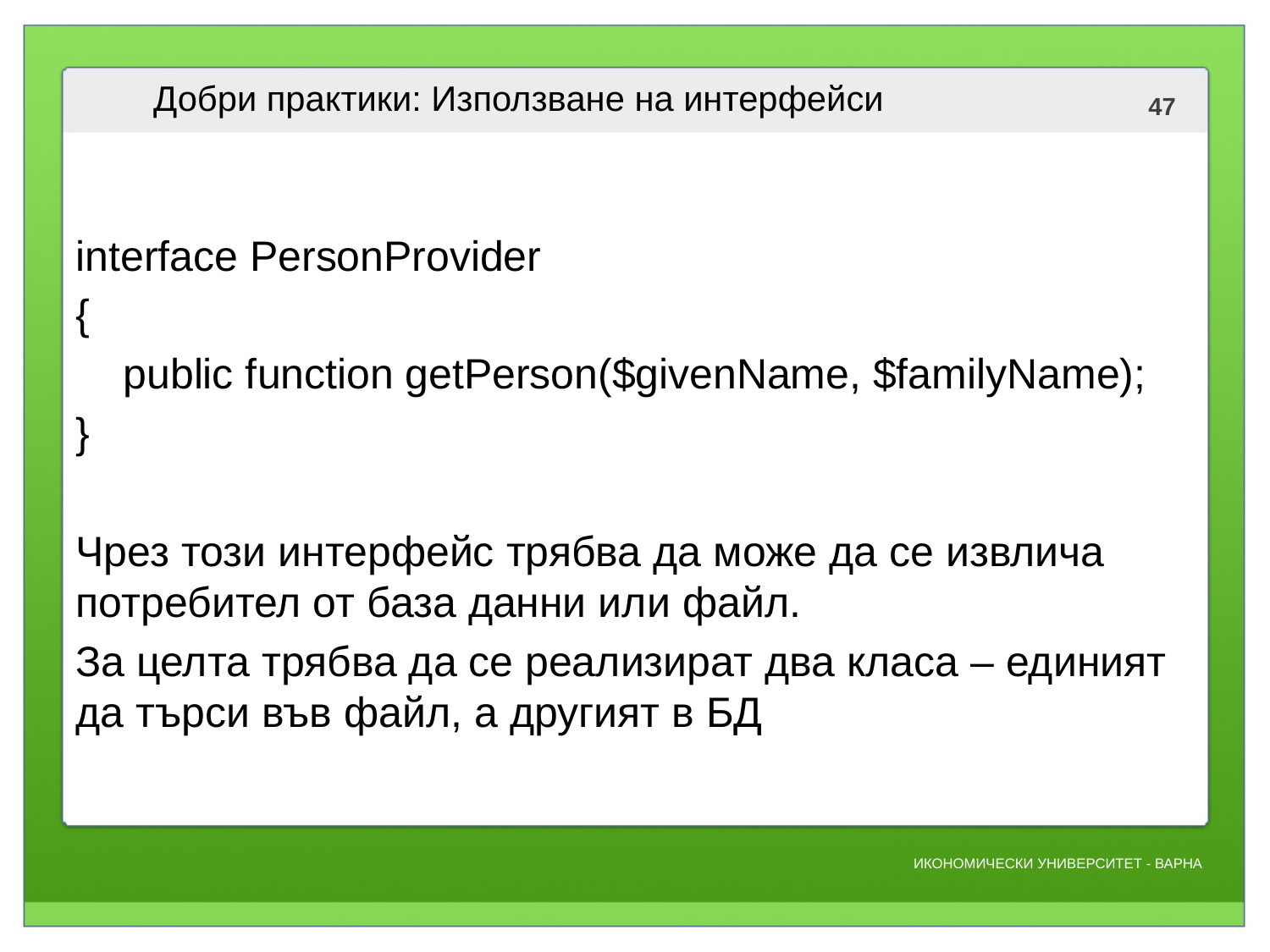

# Добри практики: Използване на интерфейси
interface PersonProvider
{
    public function getPerson($givenName, $familyName);
}

Чрез този интерфейс трябва да може да се извлича потребител от база данни или файл.
За целта трябва да се реализират два класа – единият да търси във файл, а другият в БД